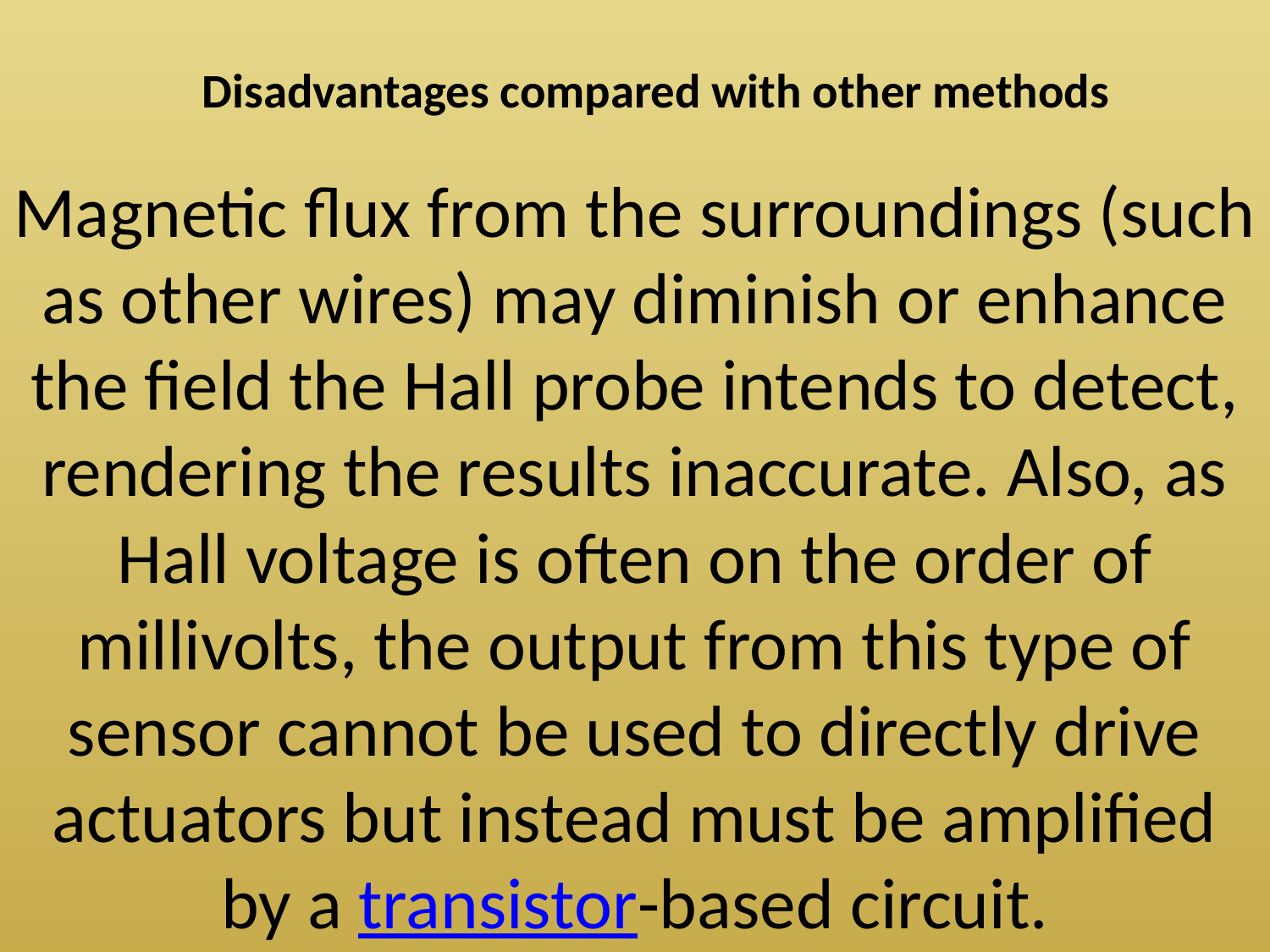

# Disadvantages compared with other methods
Magnetic flux from the surroundings (such as other wires) may diminish or enhance the field the Hall probe intends to detect, rendering the results inaccurate. Also, as Hall voltage is often on the order of millivolts, the output from this type of sensor cannot be used to directly drive actuators but instead must be amplified by a transistor-based circuit.